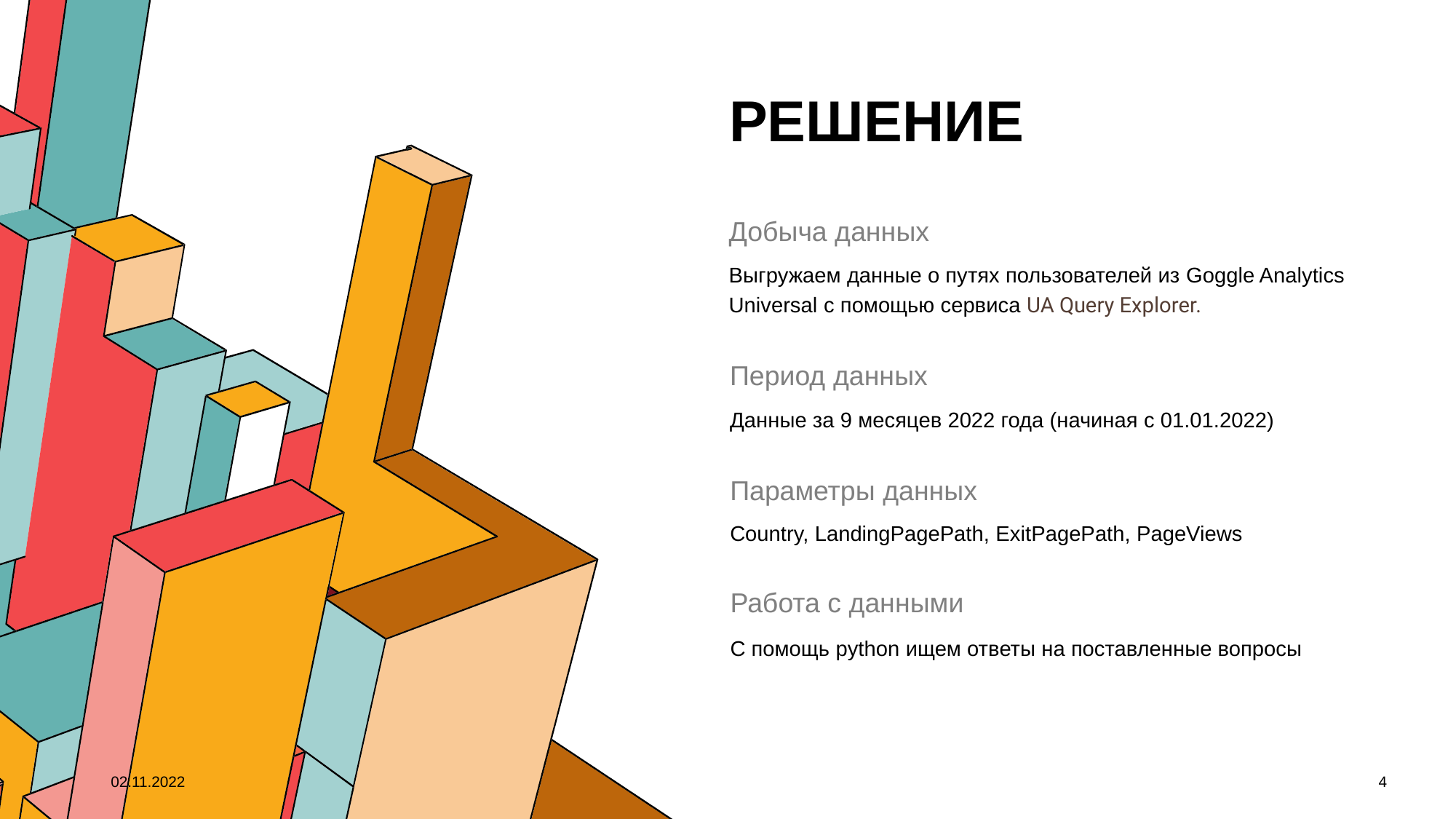

# Решение
Добыча данных
Выгружаем данные о путях пользователей из Goggle Analytics Universal с помощью сервиса UA Query Explorer.​
Период данных
Данные за 9 месяцев 2022 года (начиная с 01.01.2022)
Параметры данных
Country, LandingPagePath, ExitPagePath, PageViews
Работа с данными
С помощь python ищем ответы на поставленные вопросы
02.11.2022
4